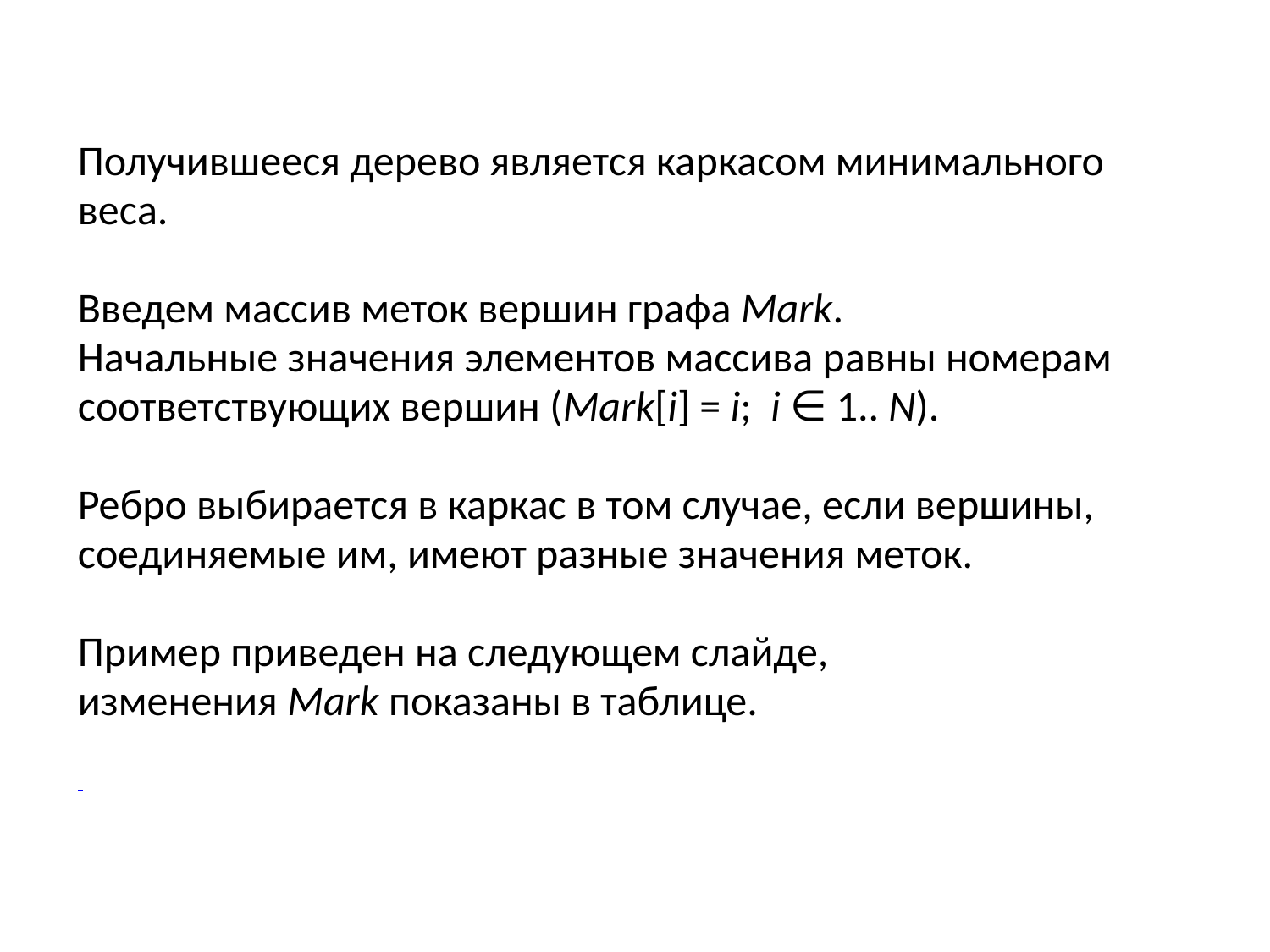

Получившееся дерево является каркасом минимального
веса.

Введем массив меток вершин графа Mark.
Начальные значения элементов массива равны номерам
соответствующих вершин (Mark[i] = i;  i ∈ 1.. N).

Ребро выбирается в каркас в том случае, если вершины,
соединяемые им, имеют разные значения меток.

Пример приведен на следующем слайде,
изменения Mark показаны в таблице.